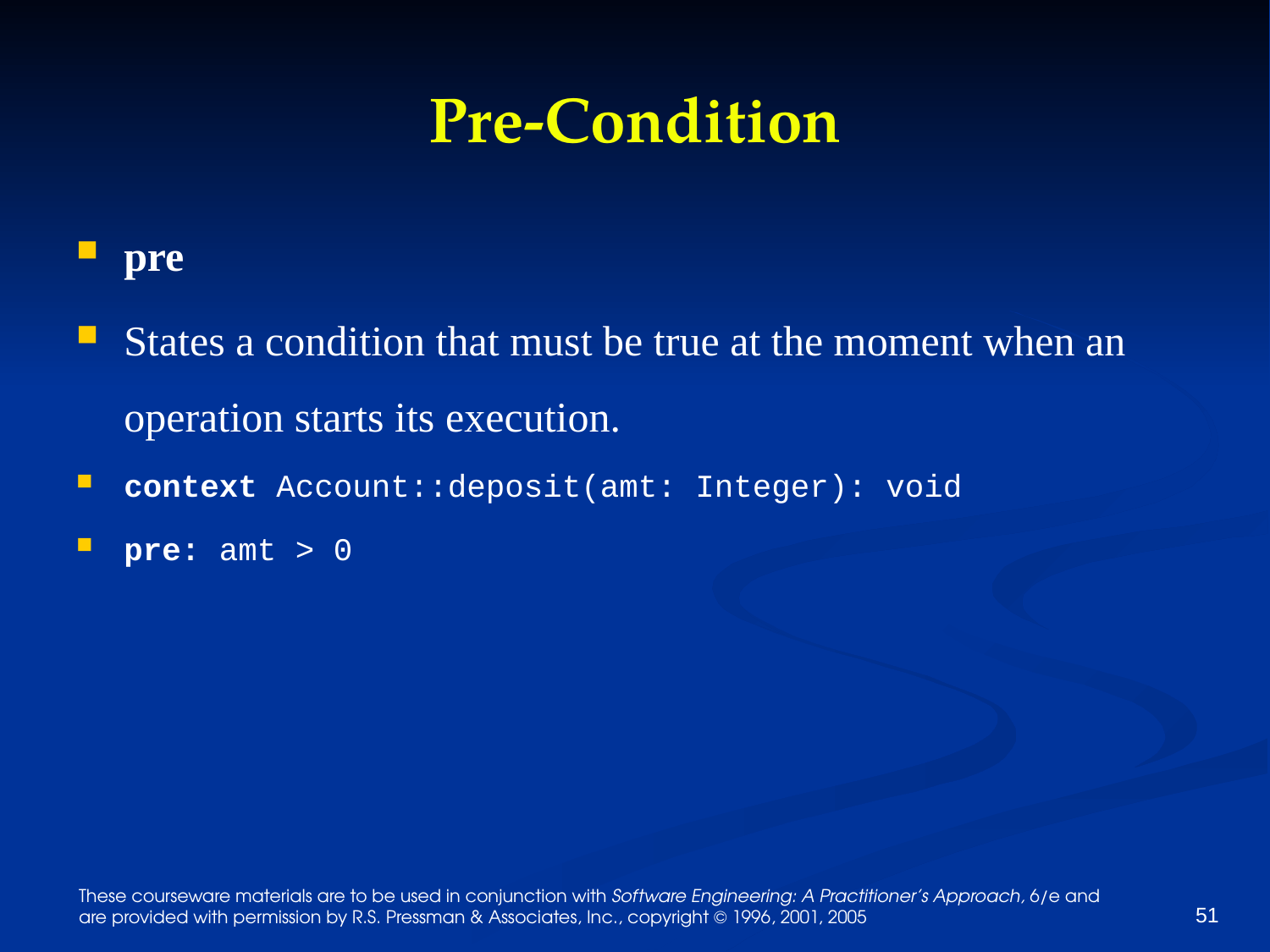

# Pre-Condition
pre
States a condition that must be true at the moment when an operation starts its execution.
context Account::deposit(amt: Integer): void
pre: amt > 0

These courseware materials are to be used in conjunction with Software Engineering: A Practitioner’s Approach, 6/e and are provided with permission by R.S. Pressman & Associates, Inc., copyright © 1996, 2001, 2005
51